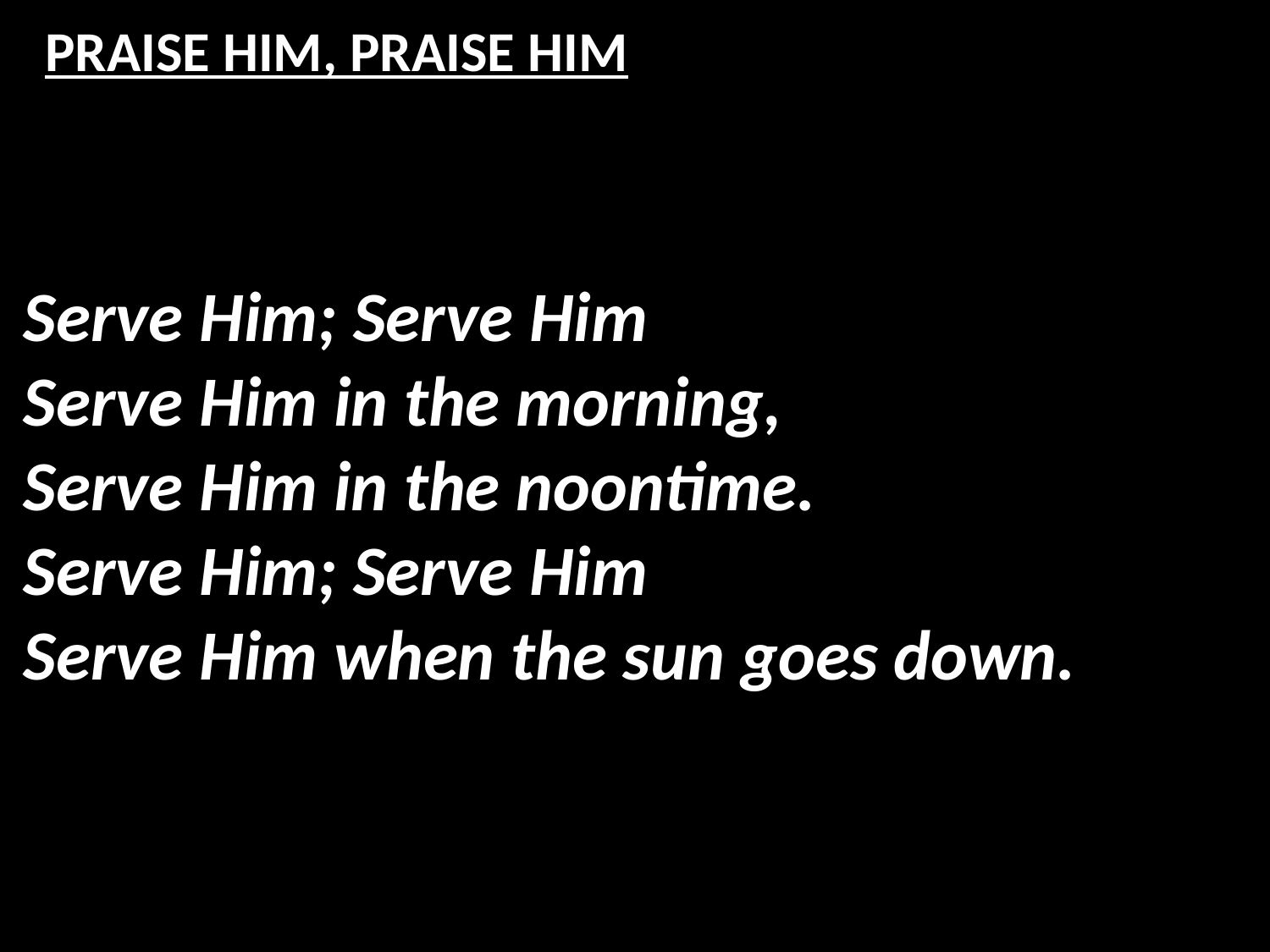

# PRAISE HIM, PRAISE HIM
Serve Him; Serve Him
Serve Him in the morning,
Serve Him in the noontime.
Serve Him; Serve Him
Serve Him when the sun goes down.